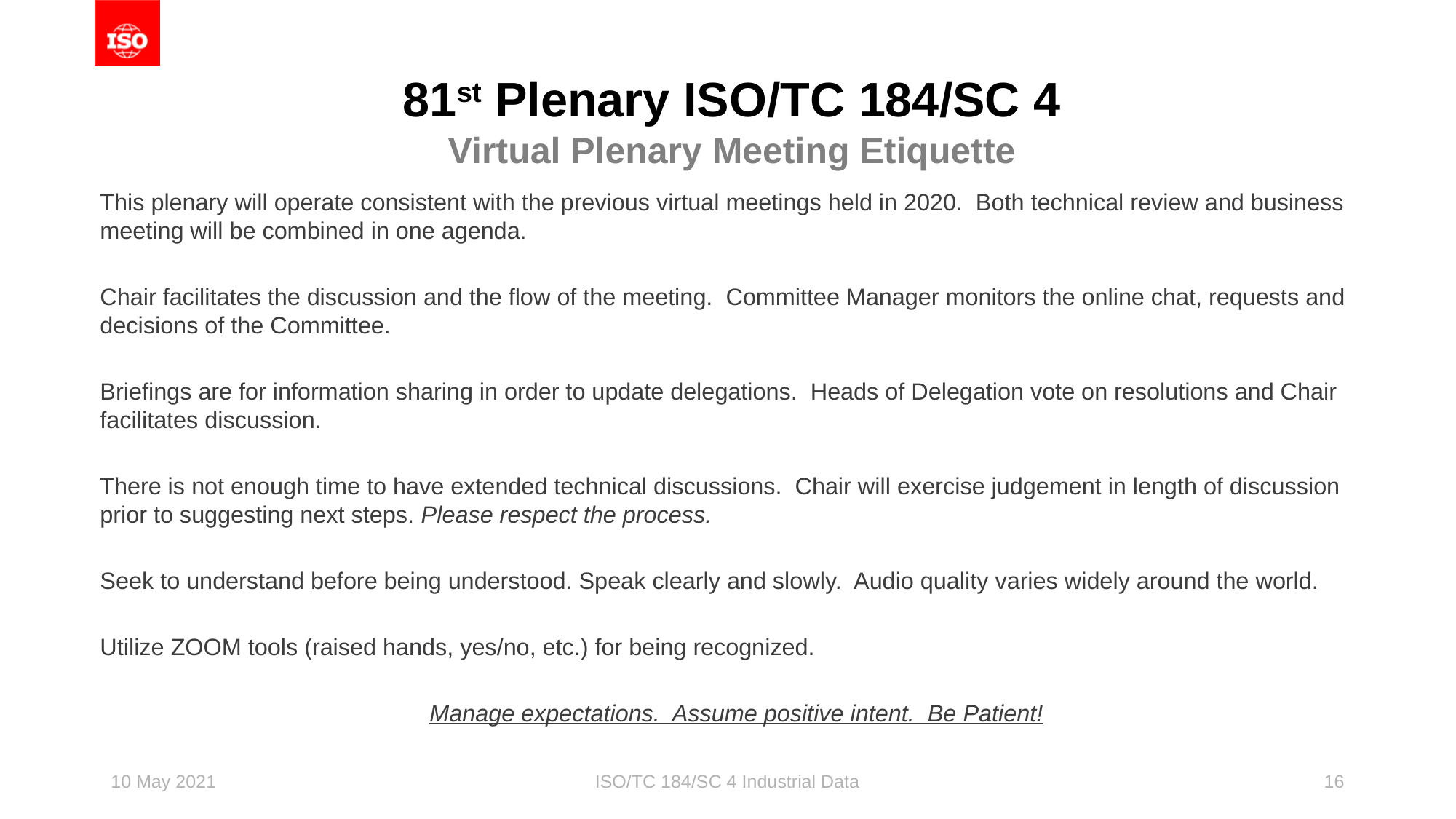

# 81st Plenary ISO/TC 184/SC 4 Virtual Plenary Meeting Etiquette
This plenary will operate consistent with the previous virtual meetings held in 2020.  Both technical review and business meeting will be combined in one agenda.

Chair facilitates the discussion and the flow of the meeting.  Committee Manager monitors the online chat, requests and decisions of the Committee.

Briefings are for information sharing in order to update delegations.  Heads of Delegation vote on resolutions and Chair facilitates discussion.

There is not enough time to have extended technical discussions.  Chair will exercise judgement in length of discussion prior to suggesting next steps. Please respect the process.

Seek to understand before being understood. Speak clearly and slowly.  Audio quality varies widely around the world.

Utilize ZOOM tools (raised hands, yes/no, etc.) for being recognized.

Manage expectations.  Assume positive intent.  Be Patient!
10 May 2021
ISO/TC 184/SC 4 Industrial Data
16